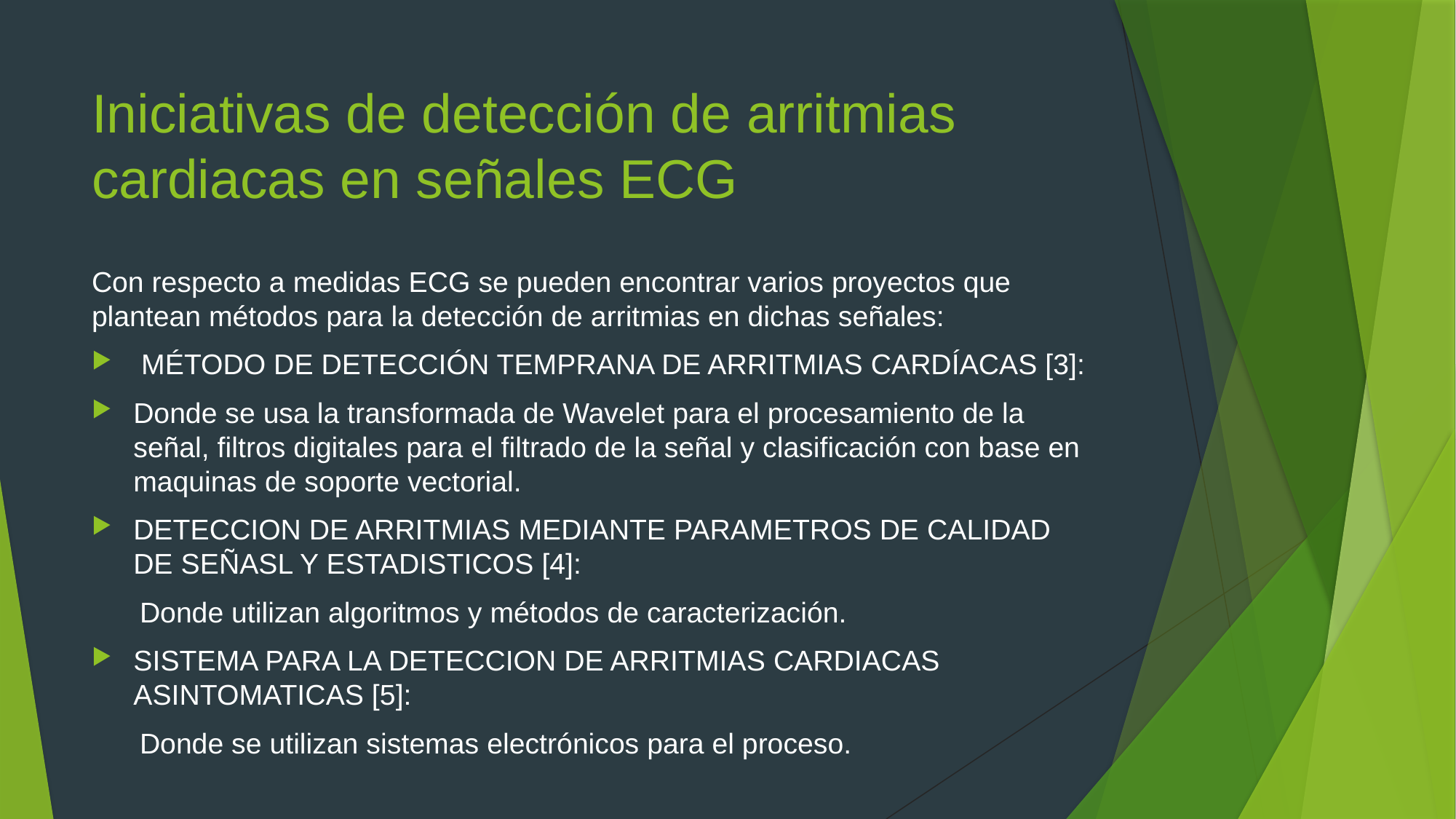

# Iniciativas de detección de arritmias cardiacas en señales ECG
Con respecto a medidas ECG se pueden encontrar varios proyectos que plantean métodos para la detección de arritmias en dichas señales:
 MÉTODO DE DETECCIÓN TEMPRANA DE ARRITMIAS CARDÍACAS [3]:
Donde se usa la transformada de Wavelet para el procesamiento de la señal, filtros digitales para el filtrado de la señal y clasificación con base en maquinas de soporte vectorial.
DETECCION DE ARRITMIAS MEDIANTE PARAMETROS DE CALIDAD DE SEÑASL Y ESTADISTICOS [4]:
      Donde utilizan algoritmos y métodos de caracterización.
SISTEMA PARA LA DETECCION DE ARRITMIAS CARDIACAS ASINTOMATICAS [5]:
      Donde se utilizan sistemas electrónicos para el proceso.